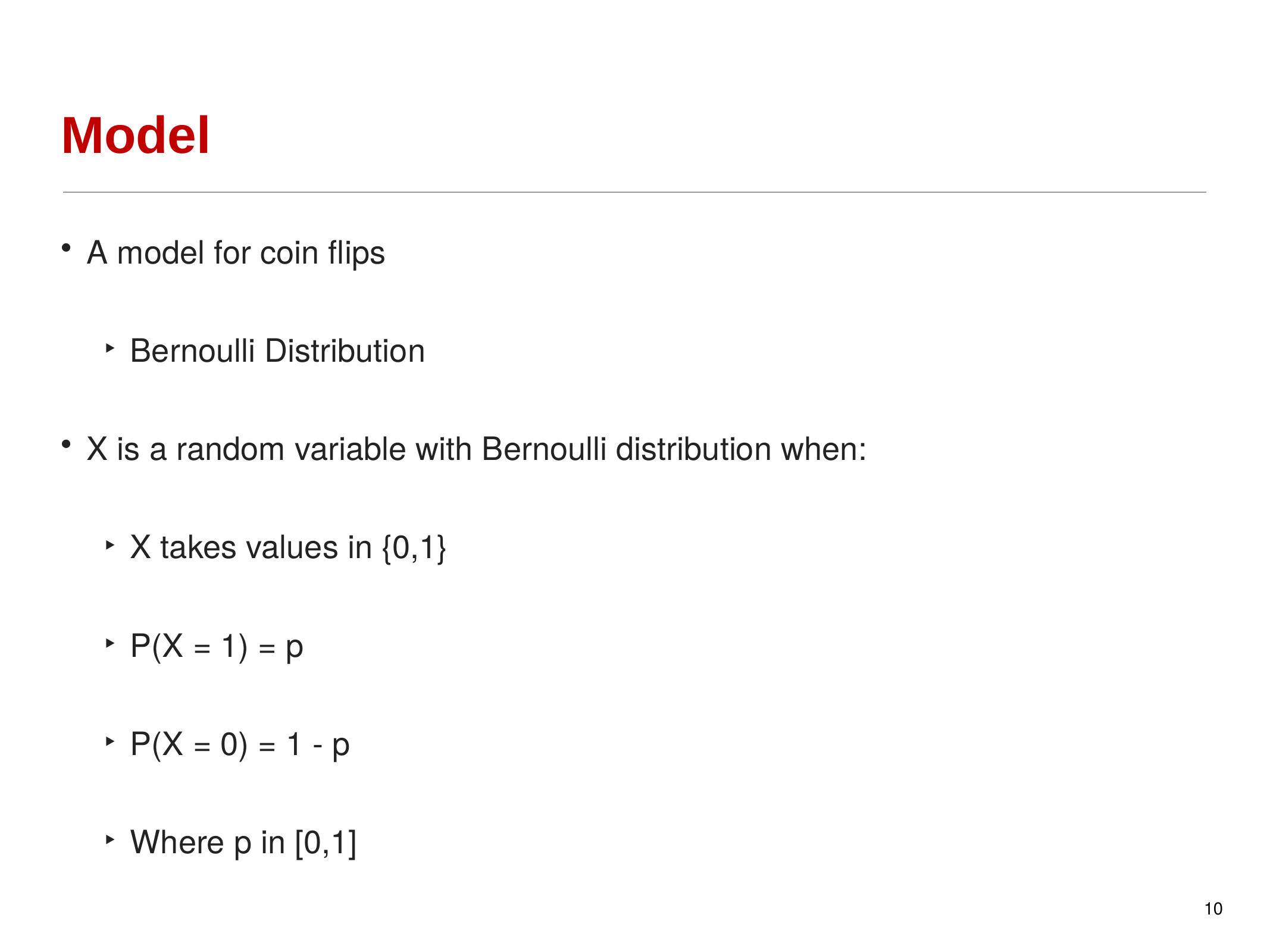

# Model
A model for coin flips
Bernoulli Distribution
X is a random variable with Bernoulli distribution when:
X takes values in {0,1}
P(X = 1) = p
P(X = 0) = 1 - p
Where p in [0,1]

10